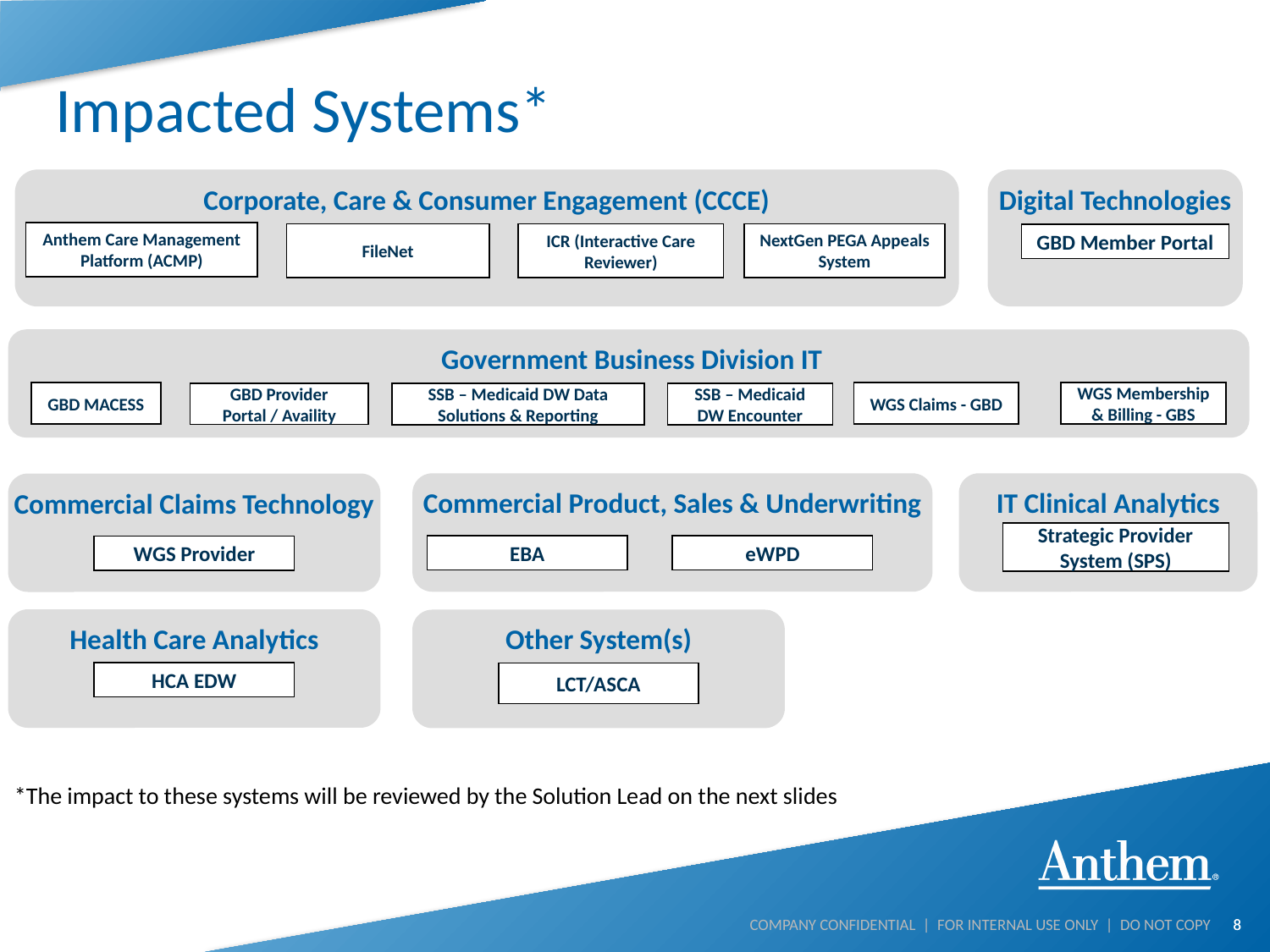

# Impacted Systems*
Digital Technologies
Corporate, Care & Consumer Engagement (CCCE)
Anthem Care Management Platform (ACMP)
FileNet
NextGen PEGA Appeals System
ICR (Interactive Care Reviewer)
GBD MACESS
GBD Provider Portal / Availity
SSB – Medicaid DW Data Solutions & Reporting
GBD Member Portal
 Government Business Division IT
WGS Claims - GBD
WGS Membership & Billing - GBS
SSB – Medicaid DW Encounter
Commercial Product, Sales & Underwriting
IT Clinical Analytics
Commercial Claims Technology
Strategic Provider System (SPS)
eWPD
EBA
WGS Provider
Health Care Analytics
Other System(s)
HCA EDW
LCT/ASCA
*The impact to these systems will be reviewed by the Solution Lead on the next slides
8
COMPANY CONFIDENTIAL  |  FOR INTERNAL USE ONLY  |  DO NOT COPY